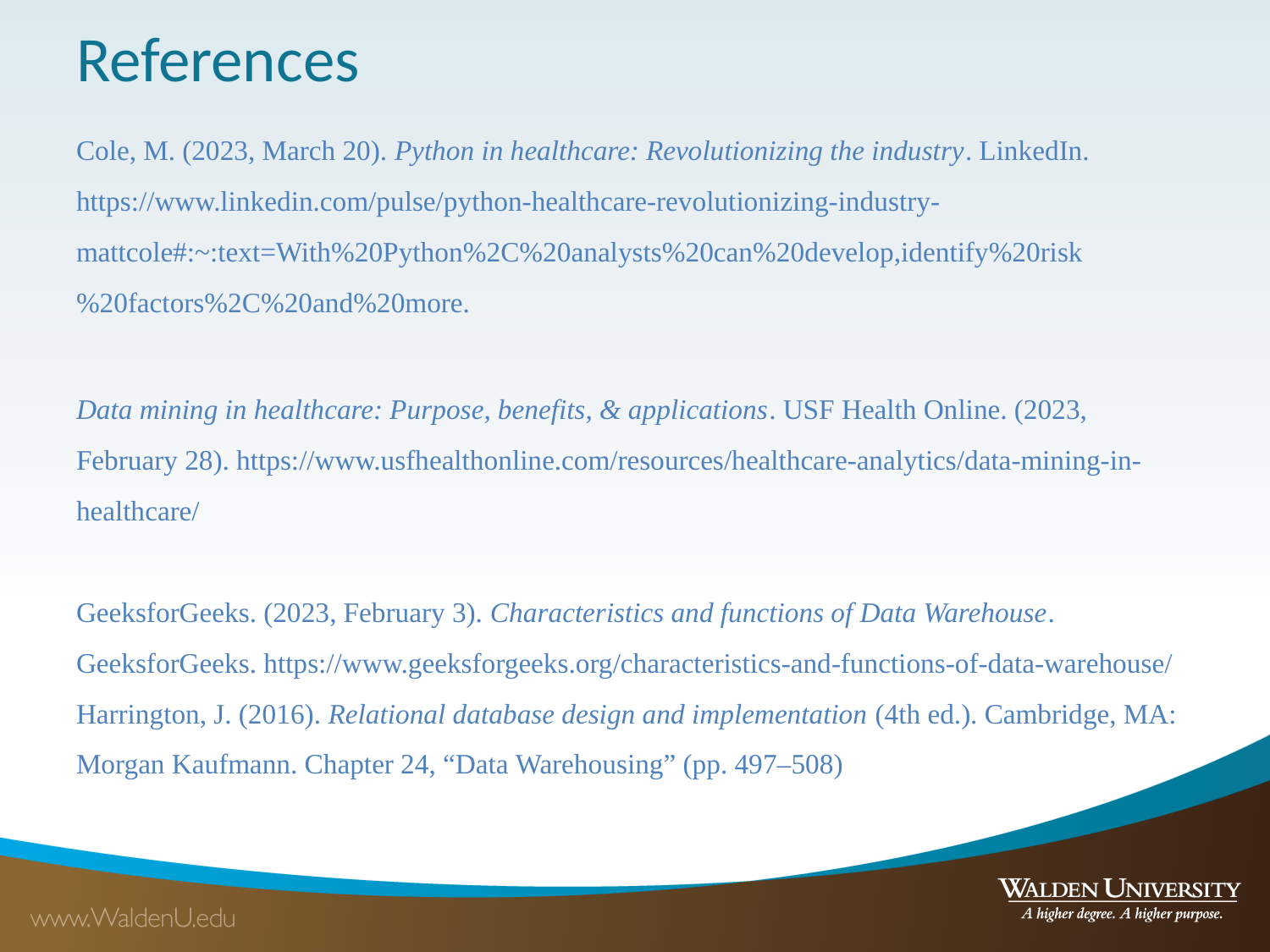

# References
Cole, M. (2023, March 20). Python in healthcare: Revolutionizing the industry. LinkedIn. https://www.linkedin.com/pulse/python-healthcare-revolutionizing-industry-mattcole#:~:text=With%20Python%2C%20analysts%20can%20develop,identify%20risk%20factors%2C%20and%20more.

Data mining in healthcare: Purpose, benefits, & applications. USF Health Online. (2023, February 28). https://www.usfhealthonline.com/resources/healthcare-analytics/data-mining-in-healthcare/

GeeksforGeeks. (2023, February 3). Characteristics and functions of Data Warehouse. GeeksforGeeks. https://www.geeksforgeeks.org/characteristics-and-functions-of-data-warehouse/
Harrington, J. (2016). Relational database design and implementation (4th ed.). Cambridge, MA: Morgan Kaufmann. Chapter 24, “Data Warehousing” (pp. 497–508)